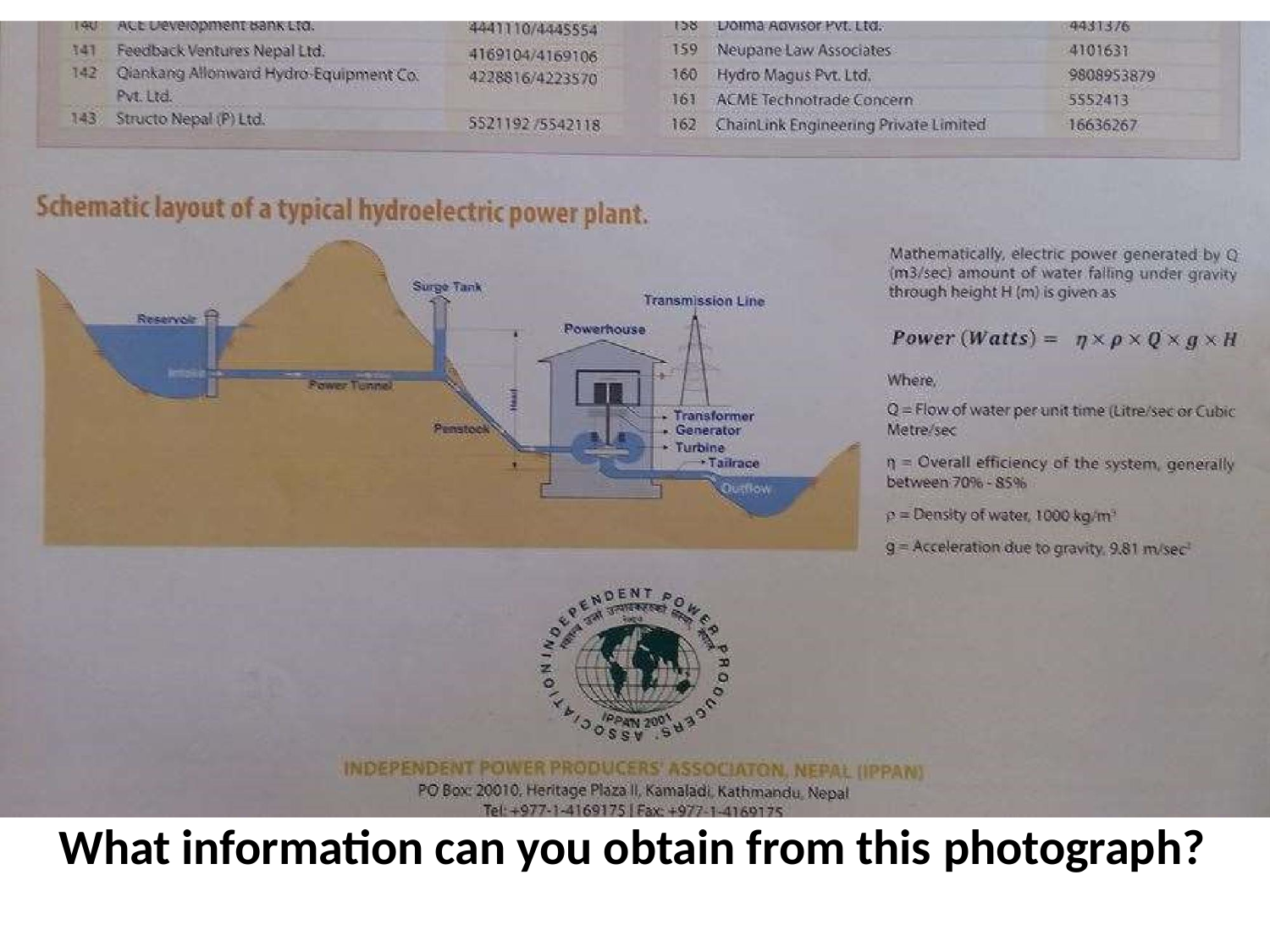

What information can you obtain from this photograph?